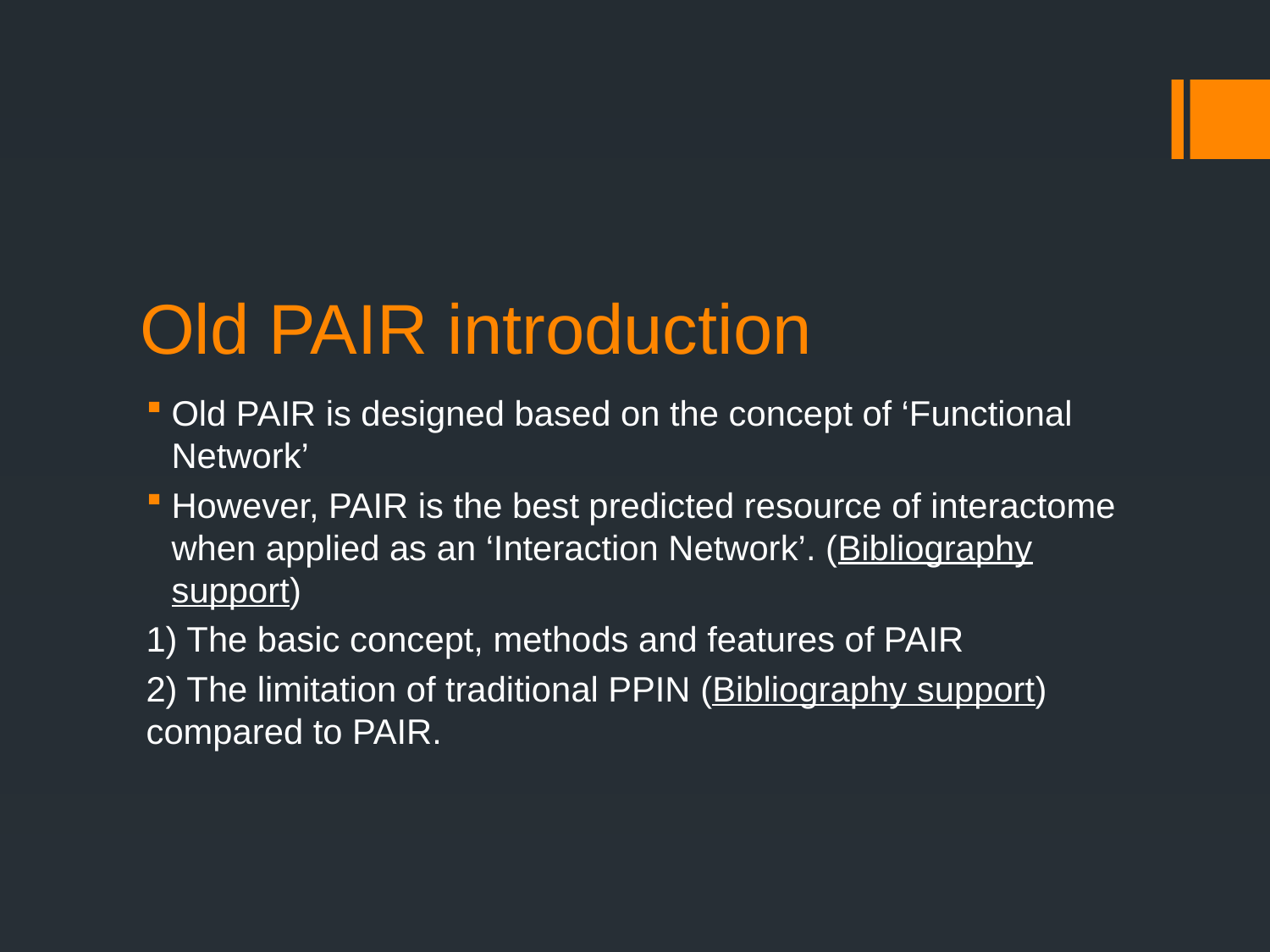

# Old PAIR introduction
Old PAIR is designed based on the concept of ‘Functional Network’
However, PAIR is the best predicted resource of interactome when applied as an ‘Interaction Network’. (Bibliography support)
1) The basic concept, methods and features of PAIR
2) The limitation of traditional PPIN (Bibliography support) compared to PAIR.